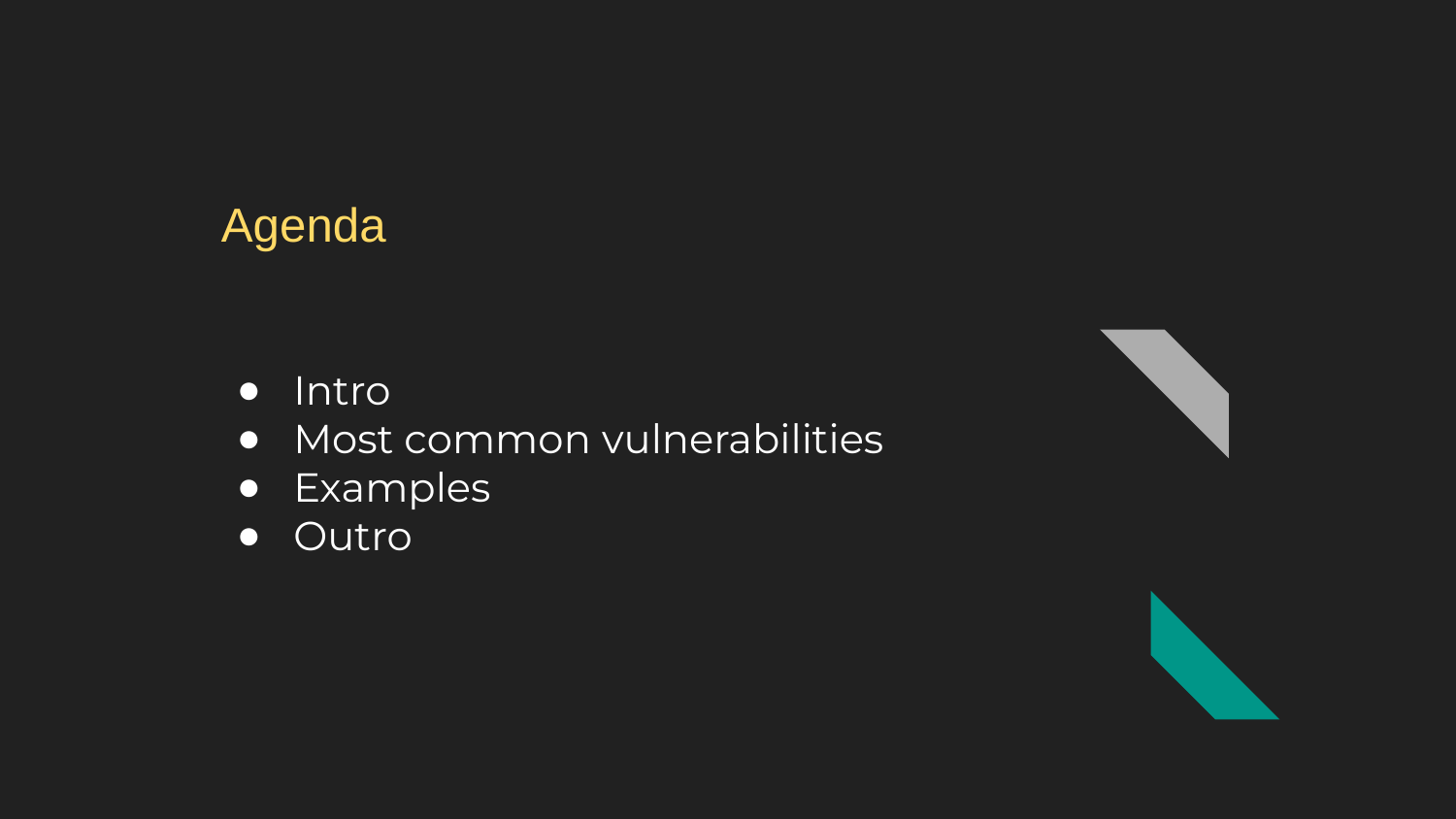

# Agenda
Intro
Most common vulnerabilities
Examples
Outro